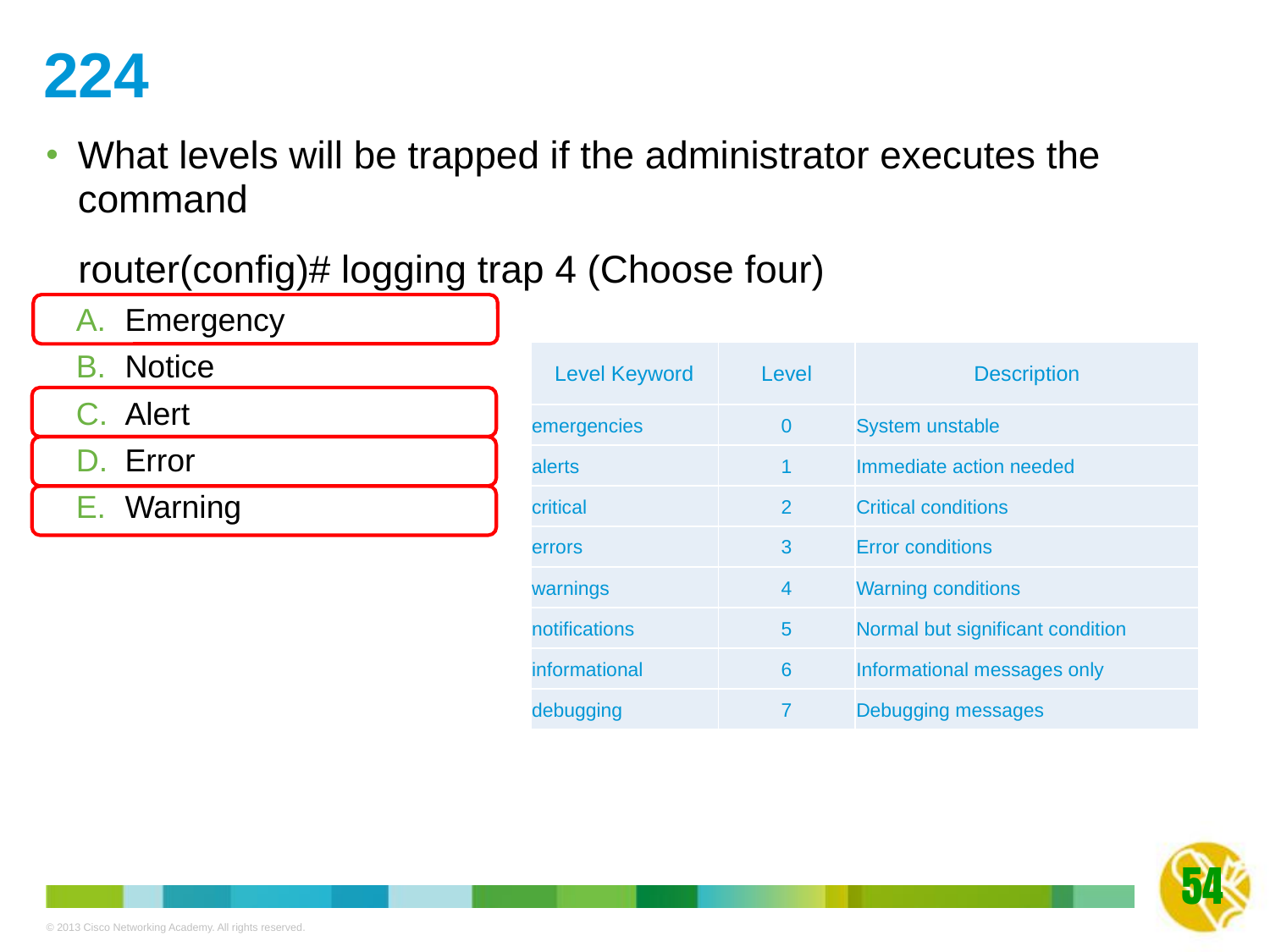

# 224
What levels will be trapped if the administrator executes the command
   router(config)# logging trap 4 (Choose four)
Emergency
Notice
Alert
Error
Warning

| Level Keyword | Level | Description |
| --- | --- | --- |
| emergencies | 0 | System unstable |
| alerts | 1 | Immediate action needed |
| critical | 2 | Critical conditions |
| errors | 3 | Error conditions |
| warnings | 4 | Warning conditions |
| notifications | 5 | Normal but significant condition |
| informational | 6 | Informational messages only |
| debugging | 7 | Debugging messages |